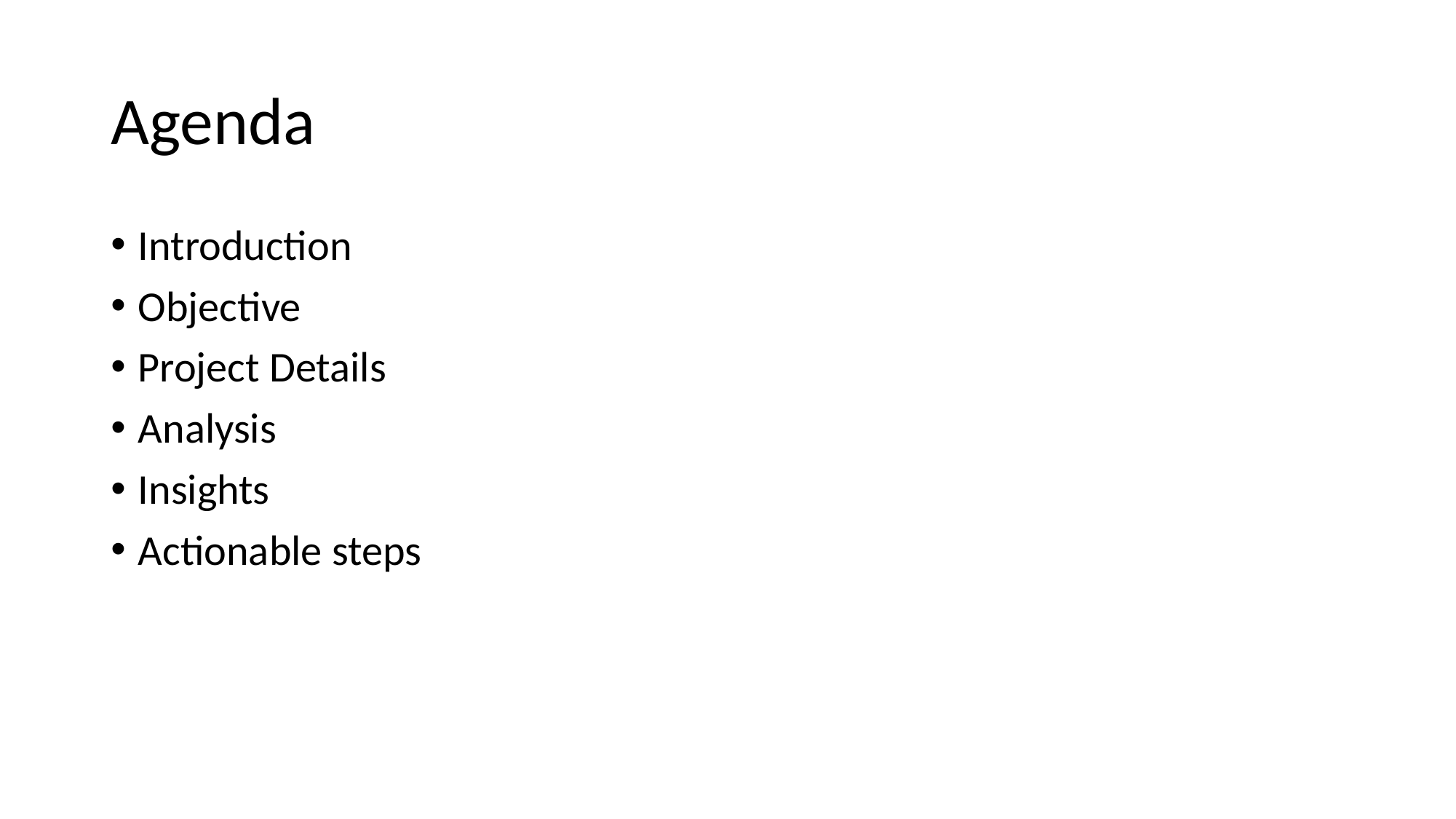

# Agenda
Introduction
Objective
Project Details
Analysis
Insights
Actionable steps